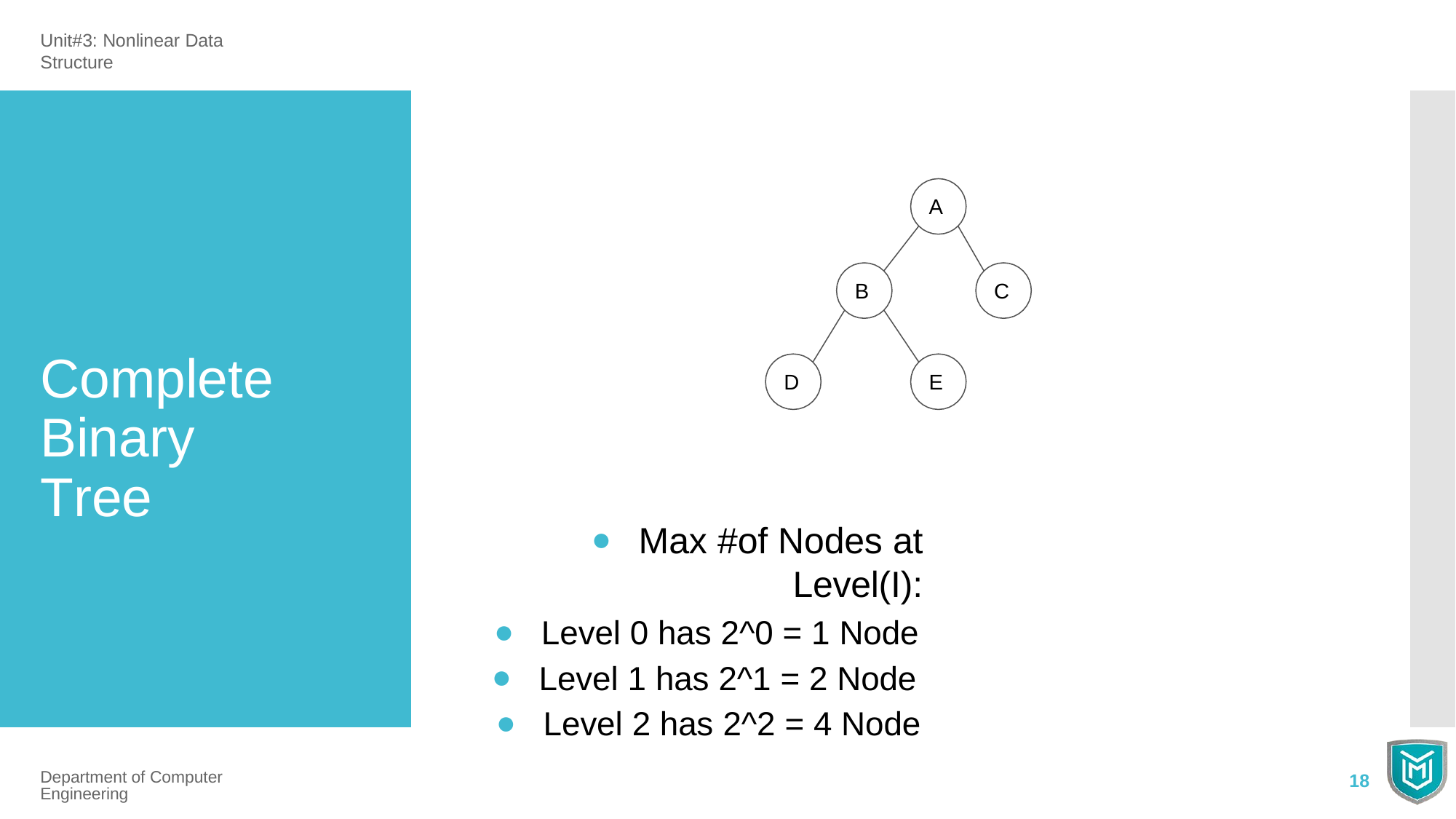

Unit#3: Nonlinear Data Structure

A

B
C
Complete  Binary Tree

D
E
Max #of Nodes at Level(I):
Level 0 has 2^0 = 1 Node
Level 1 has 2^1 = 2 Node
Level 2 has 2^2 = 4 Node
Department of Computer Engineering
18